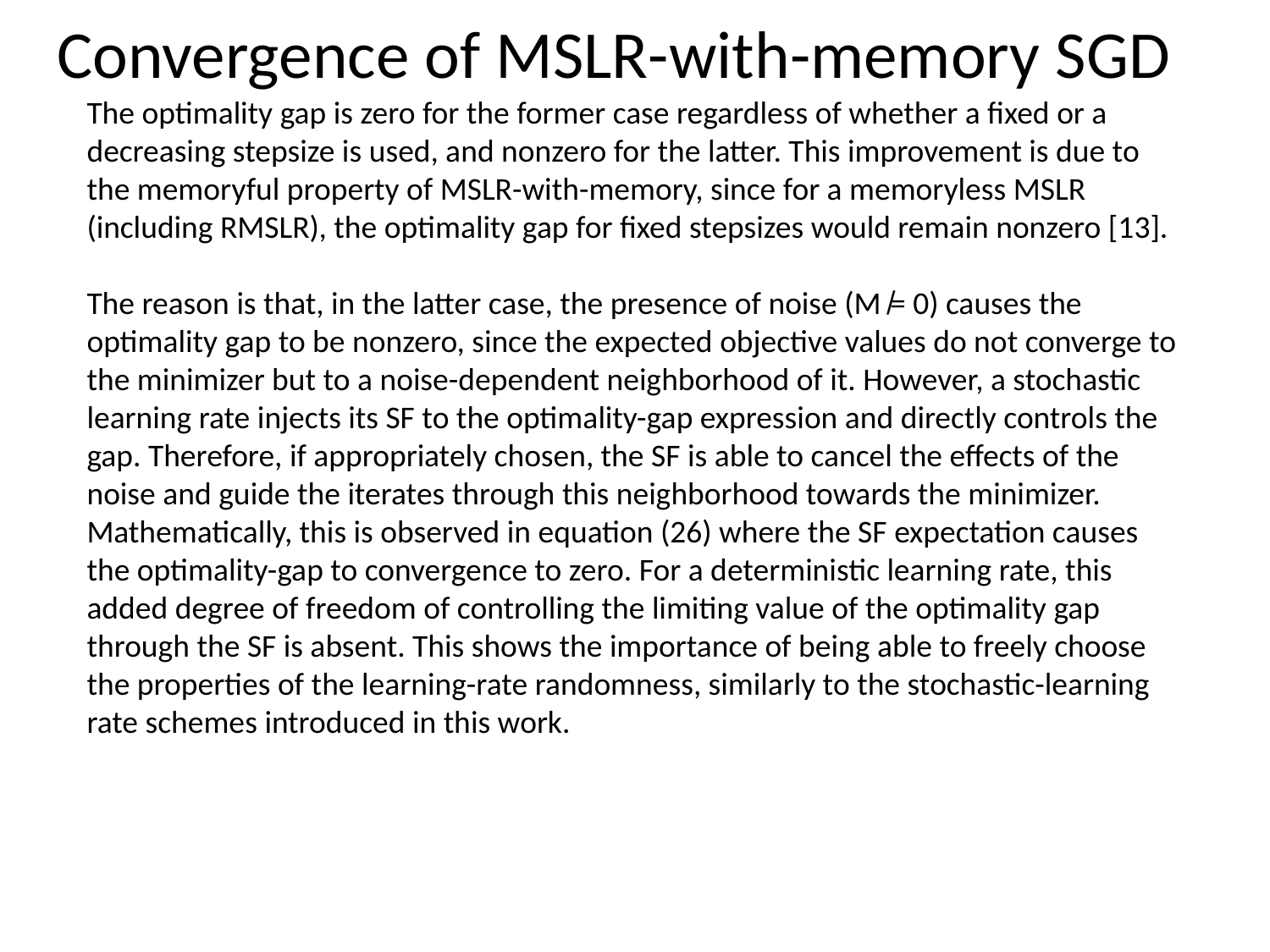

# Convergence of MSLR-with-memory SGD
The optimality gap is zero for the former case regardless of whether a fixed or a decreasing stepsize is used, and nonzero for the latter. This improvement is due to the memoryful property of MSLR-with-memory, since for a memoryless MSLR (including RMSLR), the optimality gap for fixed stepsizes would remain nonzero [13].

The reason is that, in the latter case, the presence of noise (M ̸= 0) causes the optimality gap to be nonzero, since the expected objective values do not converge to the minimizer but to a noise-dependent neighborhood of it. However, a stochastic learning rate injects its SF to the optimality-gap expression and directly controls the gap. Therefore, if appropriately chosen, the SF is able to cancel the effects of the noise and guide the iterates through this neighborhood towards the minimizer. Mathematically, this is observed in equation (26) where the SF expectation causes the optimality-gap to convergence to zero. For a deterministic learning rate, this added degree of freedom of controlling the limiting value of the optimality gap through the SF is absent. This shows the importance of being able to freely choose the properties of the learning-rate randomness, similarly to the stochastic-learning rate schemes introduced in this work.